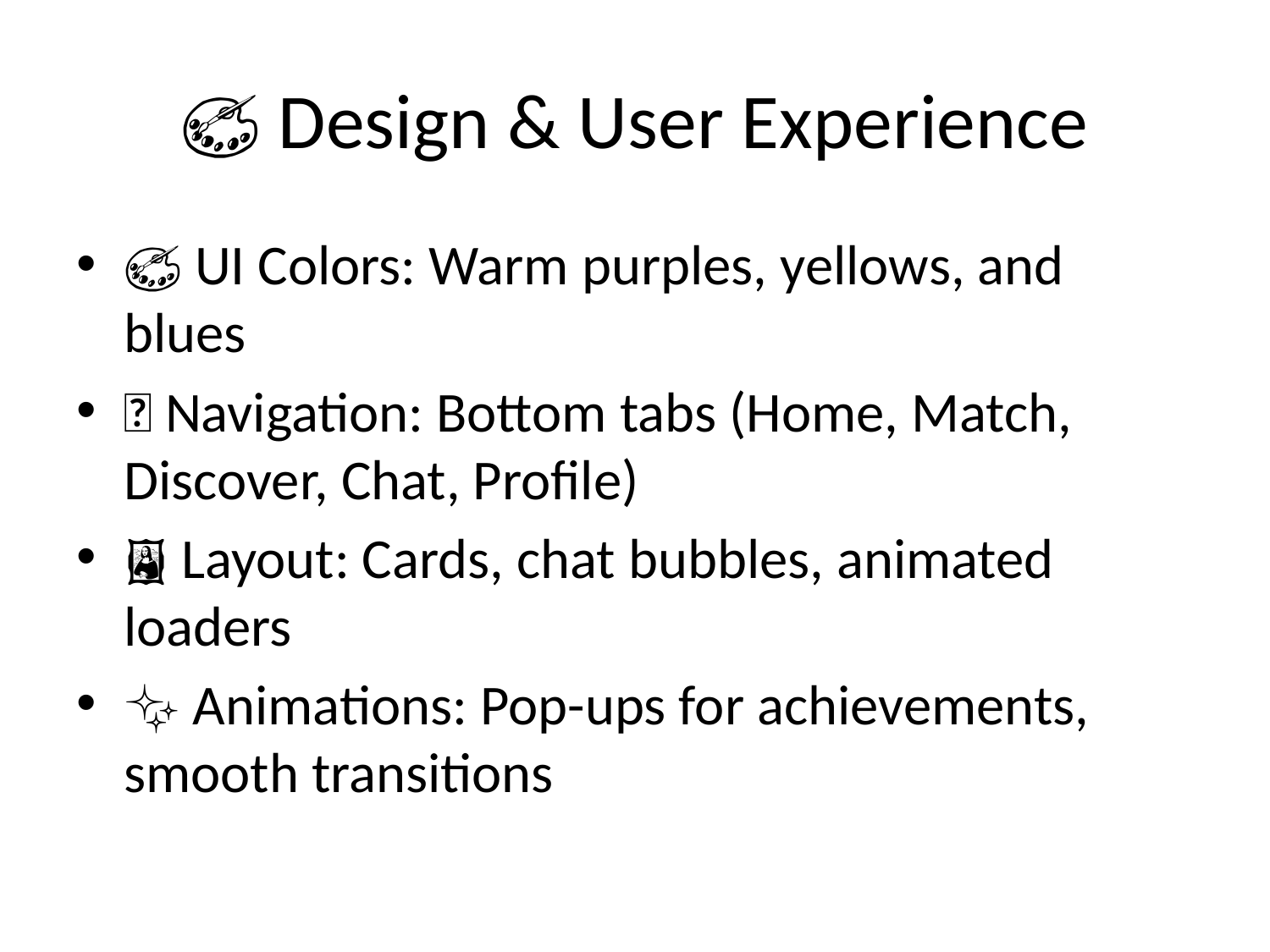

# 🎨 Design & User Experience
🎨 UI Colors: Warm purples, yellows, and blues
🧭 Navigation: Bottom tabs (Home, Match, Discover, Chat, Profile)
🖼️ Layout: Cards, chat bubbles, animated loaders
✨ Animations: Pop-ups for achievements, smooth transitions